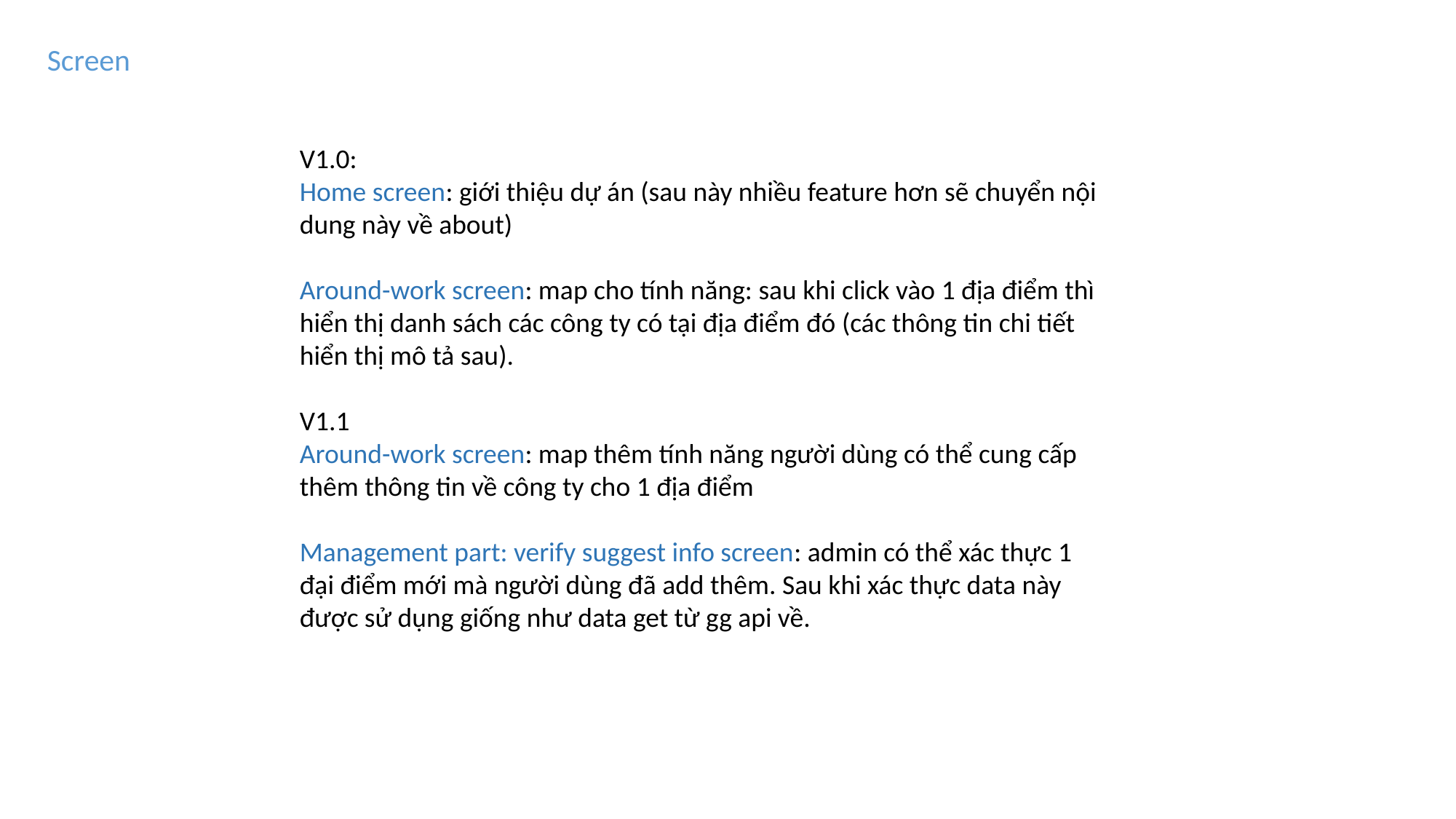

Screen
V1.0:
Home screen: giới thiệu dự án (sau này nhiều feature hơn sẽ chuyển nội dung này về about)

Around-work screen: map cho tính năng: sau khi click vào 1 địa điểm thì hiển thị danh sách các công ty có tại địa điểm đó (các thông tin chi tiết hiển thị mô tả sau).

V1.1
Around-work screen: map thêm tính năng người dùng có thể cung cấp thêm thông tin về công ty cho 1 địa điểm

Management part: verify suggest info screen: admin có thể xác thực 1 đại điểm mới mà người dùng đã add thêm. Sau khi xác thực data này được sử dụng giống như data get từ gg api về.